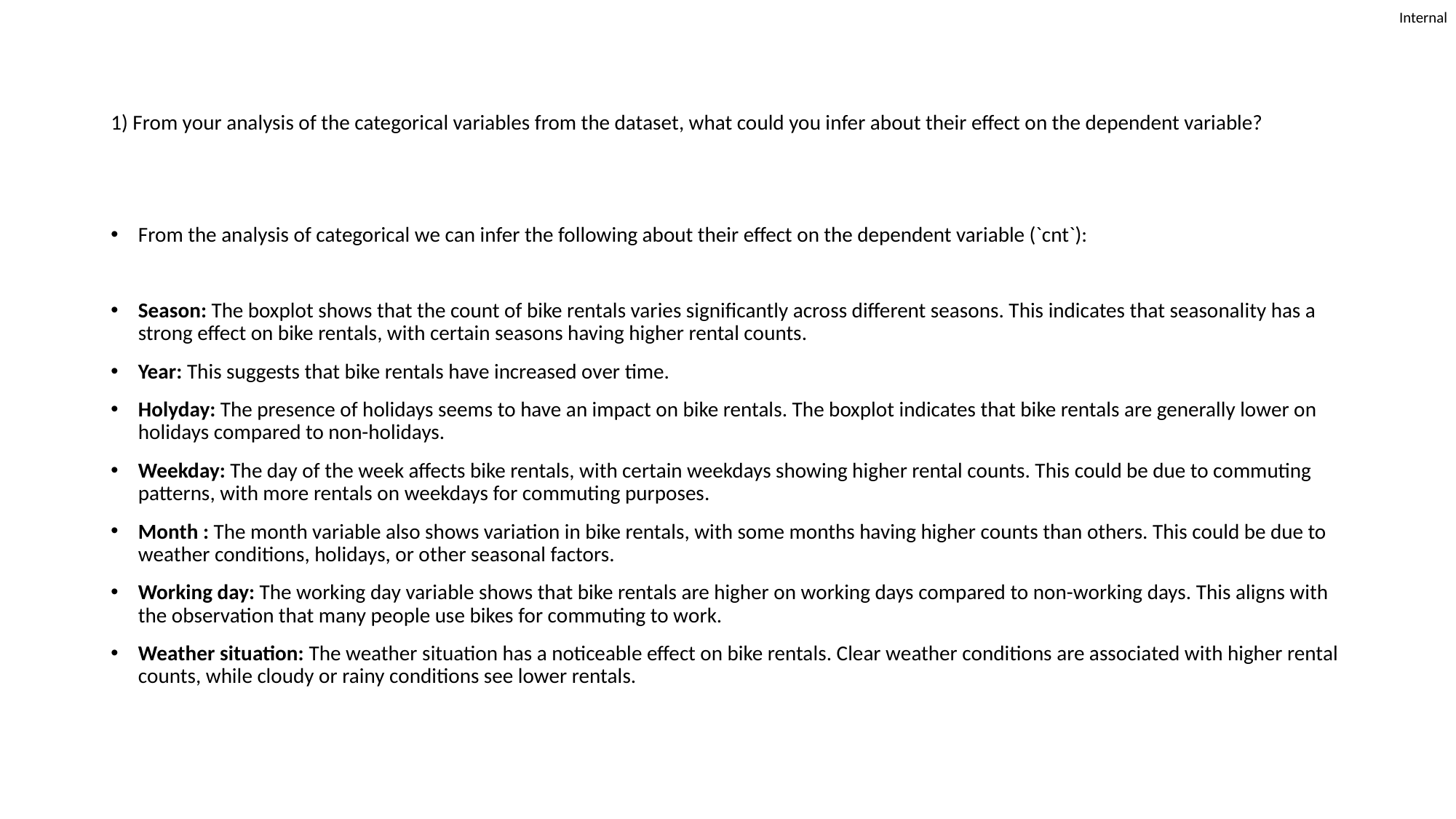

# 1) From your analysis of the categorical variables from the dataset, what could you infer about their effect on the dependent variable?
From the analysis of categorical we can infer the following about their effect on the dependent variable (`cnt`):

Season: The boxplot shows that the count of bike rentals varies significantly across different seasons. This indicates that seasonality has a strong effect on bike rentals, with certain seasons having higher rental counts.
Year: This suggests that bike rentals have increased over time.
Holyday: The presence of holidays seems to have an impact on bike rentals. The boxplot indicates that bike rentals are generally lower on holidays compared to non-holidays.
Weekday: The day of the week affects bike rentals, with certain weekdays showing higher rental counts. This could be due to commuting patterns, with more rentals on weekdays for commuting purposes.
Month : The month variable also shows variation in bike rentals, with some months having higher counts than others. This could be due to weather conditions, holidays, or other seasonal factors.
Working day: The working day variable shows that bike rentals are higher on working days compared to non-working days. This aligns with the observation that many people use bikes for commuting to work.
Weather situation: The weather situation has a noticeable effect on bike rentals. Clear weather conditions are associated with higher rental counts, while cloudy or rainy conditions see lower rentals.